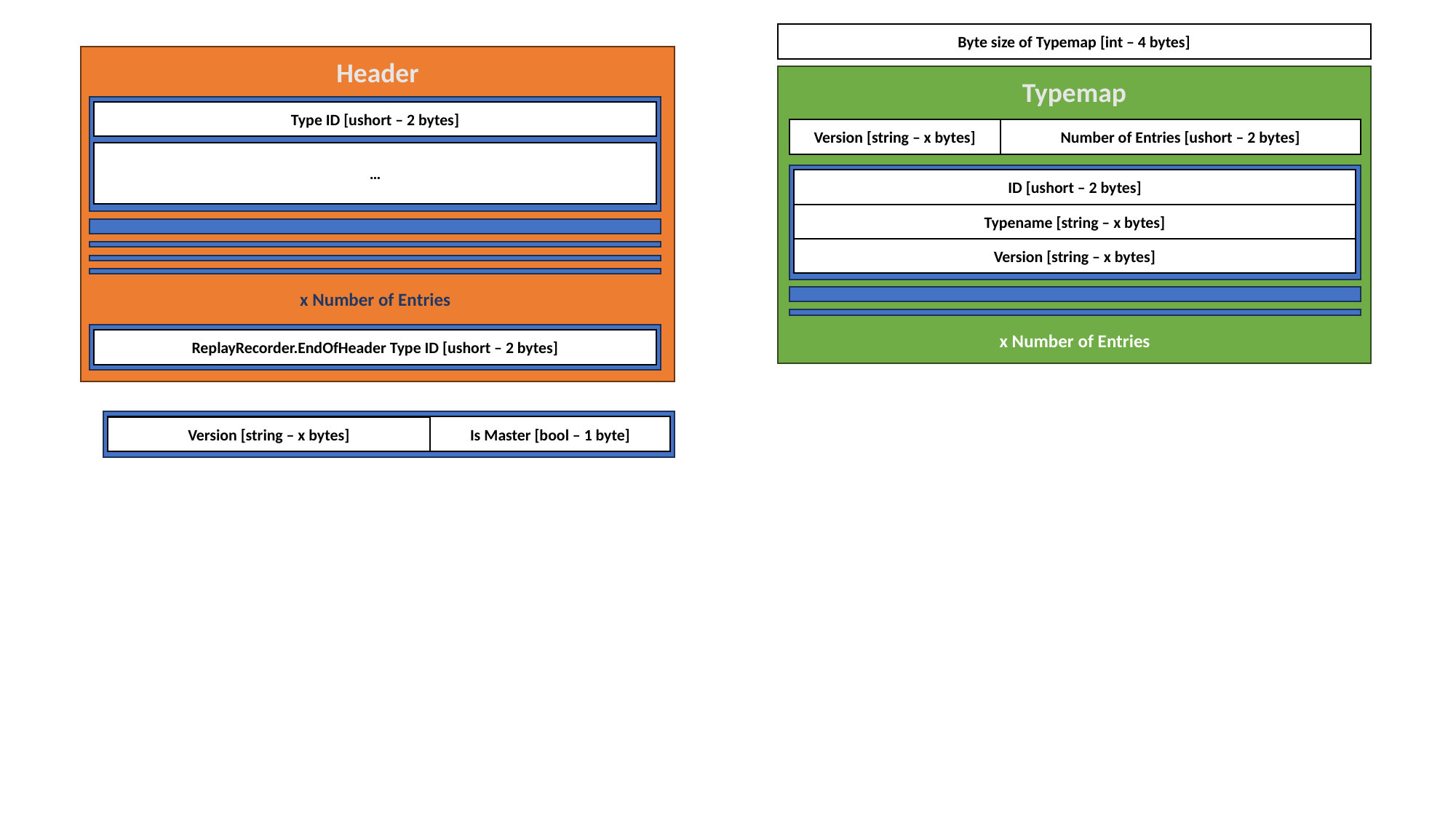

Byte size of Typemap [int – 4 bytes]

Header

Typemap

Type ID [ushort – 2 bytes]
Version [string – x bytes]
Number of Entries [ushort – 2 bytes]
…

ID [ushort – 2 bytes]
Typename [string – x bytes]

Version [string – x bytes]

x Number of Entries

x Number of Entries

ReplayRecorder.EndOfHeader Type ID [ushort – 2 bytes]

Is Master [bool – 1 byte]
Version [string – x bytes]